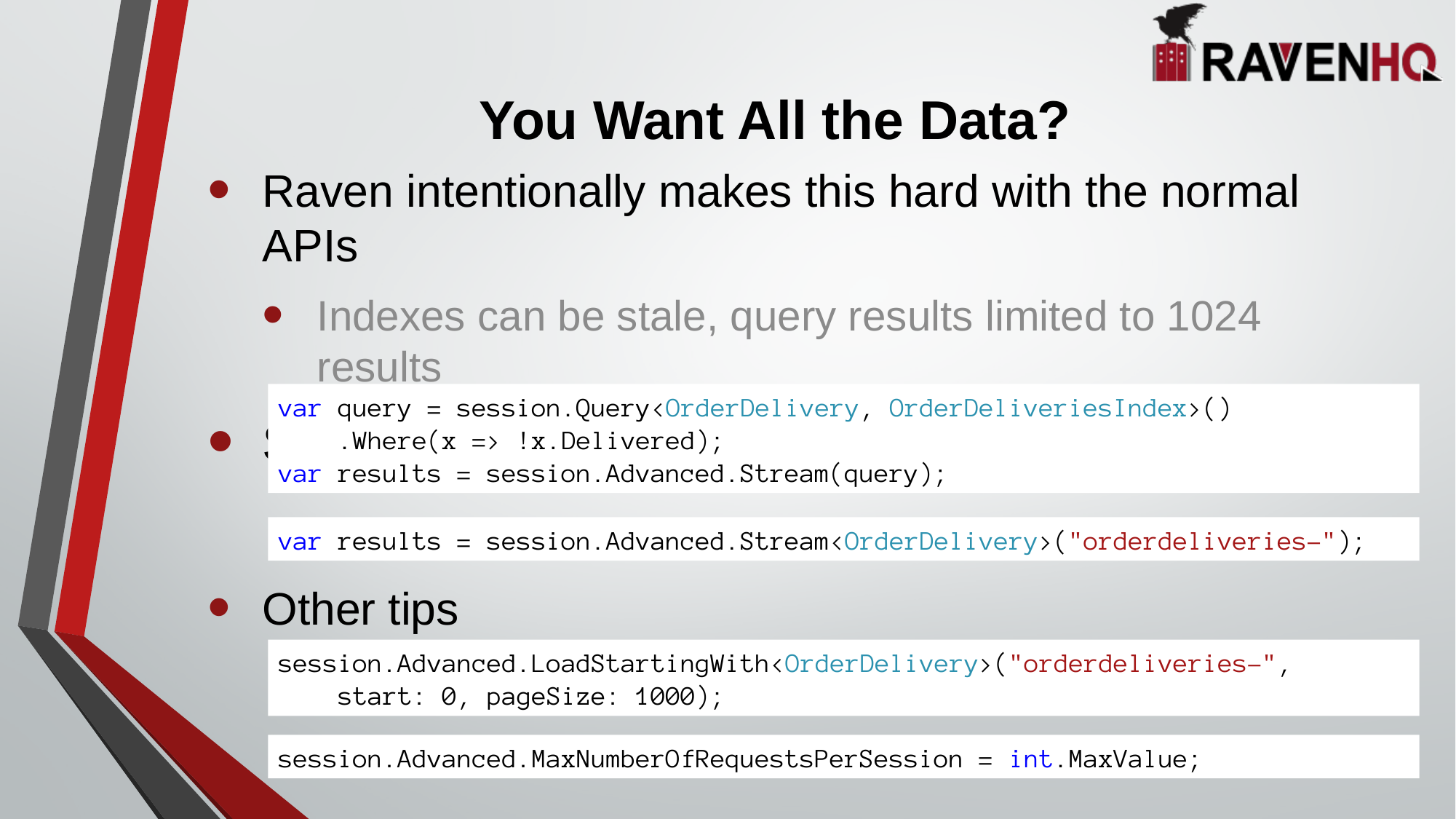

# You Want All the Data?
Raven intentionally makes this hard with the normal APIs
Indexes can be stale, query results limited to 1024 results
Streaming to the rescue

var query = session.Query<OrderDelivery, OrderDeliveriesIndex>()
    .Where(x => !x.Delivered);
var results = session.Advanced.Stream(query);
var results = session.Advanced.Stream<OrderDelivery>("orderdeliveries-");
Other tips

session.Advanced.LoadStartingWith<OrderDelivery>("orderdeliveries-",
    start: 0, pageSize: 1000);

session.Advanced.MaxNumberOfRequestsPerSession = int.MaxValue;